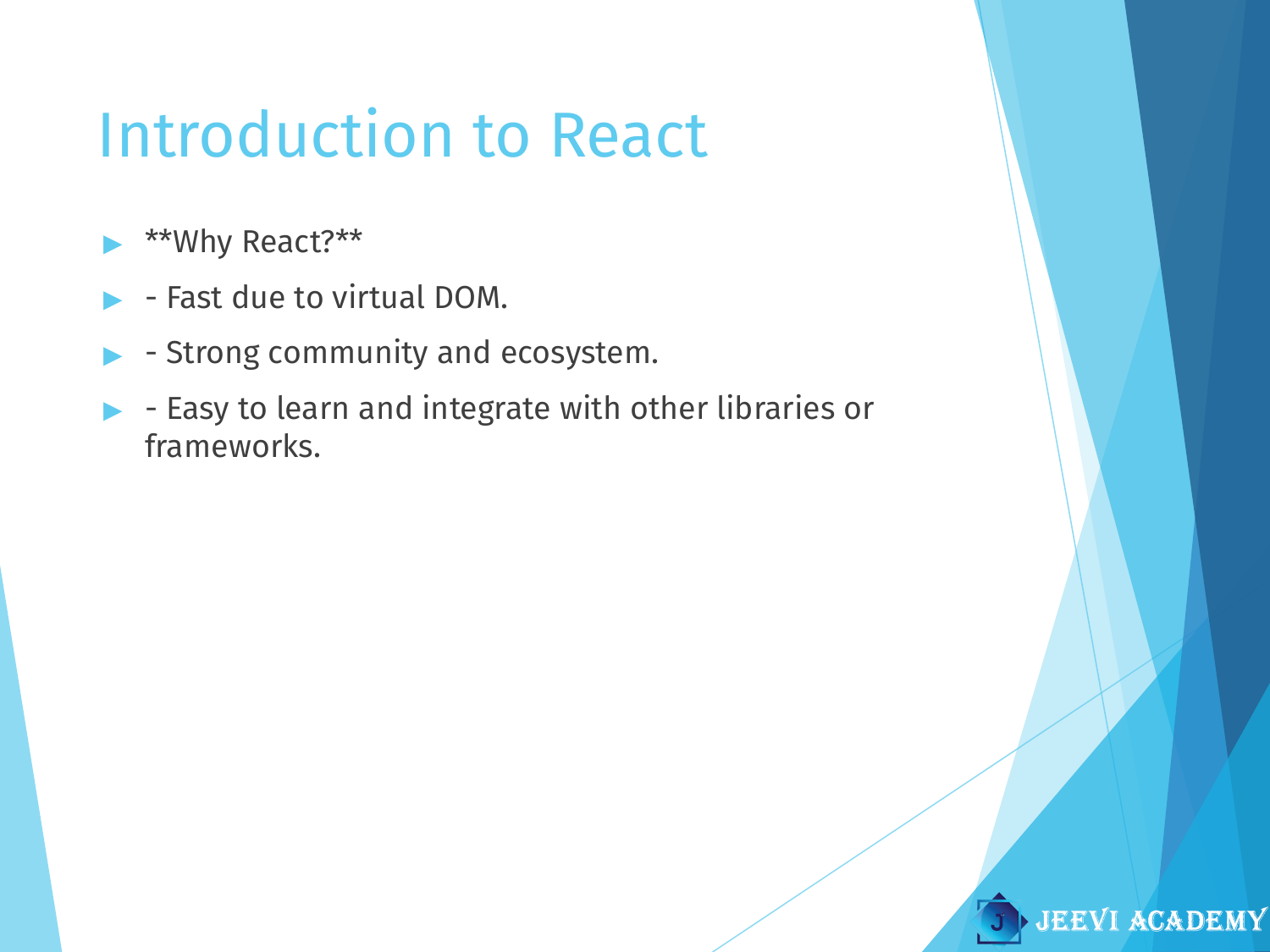

# Introduction to React
**Why React?**
- Fast due to virtual DOM.
- Strong community and ecosystem.
- Easy to learn and integrate with other libraries or frameworks.